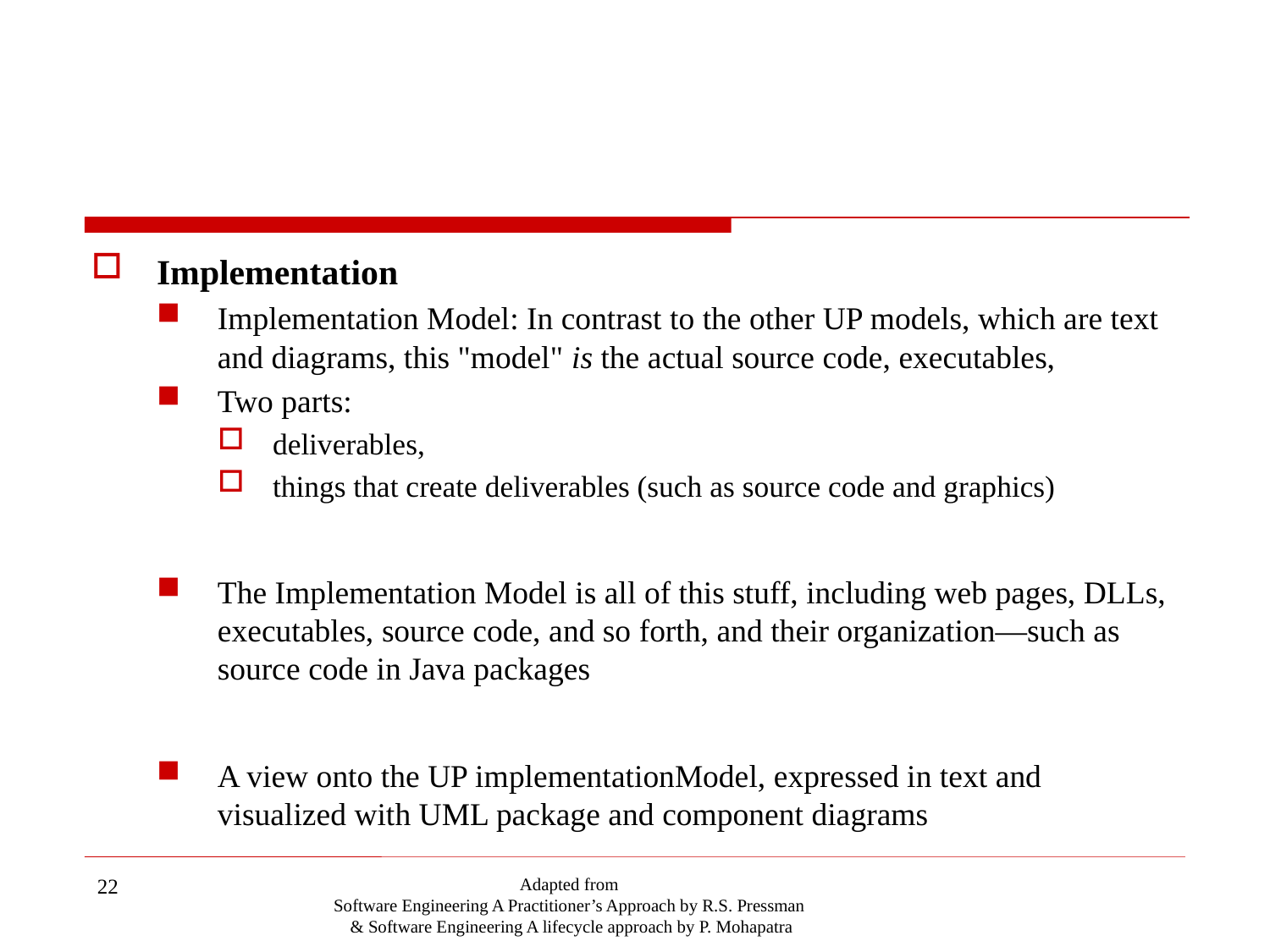

#
Implementation
Implementation Model: In contrast to the other UP models, which are text and diagrams, this "model" is the actual source code, executables,
Two parts:
deliverables,
things that create deliverables (such as source code and graphics)

The Implementation Model is all of this stuff, including web pages, DLLs, executables, source code, and so forth, and their organization—such as source code in Java packages

A view onto the UP implementationModel, expressed in text and visualized with UML package and component diagrams

22
Adapted from
Software Engineering A Practitioner’s Approach by R.S. Pressman
& Software Engineering A lifecycle approach by P. Mohapatra